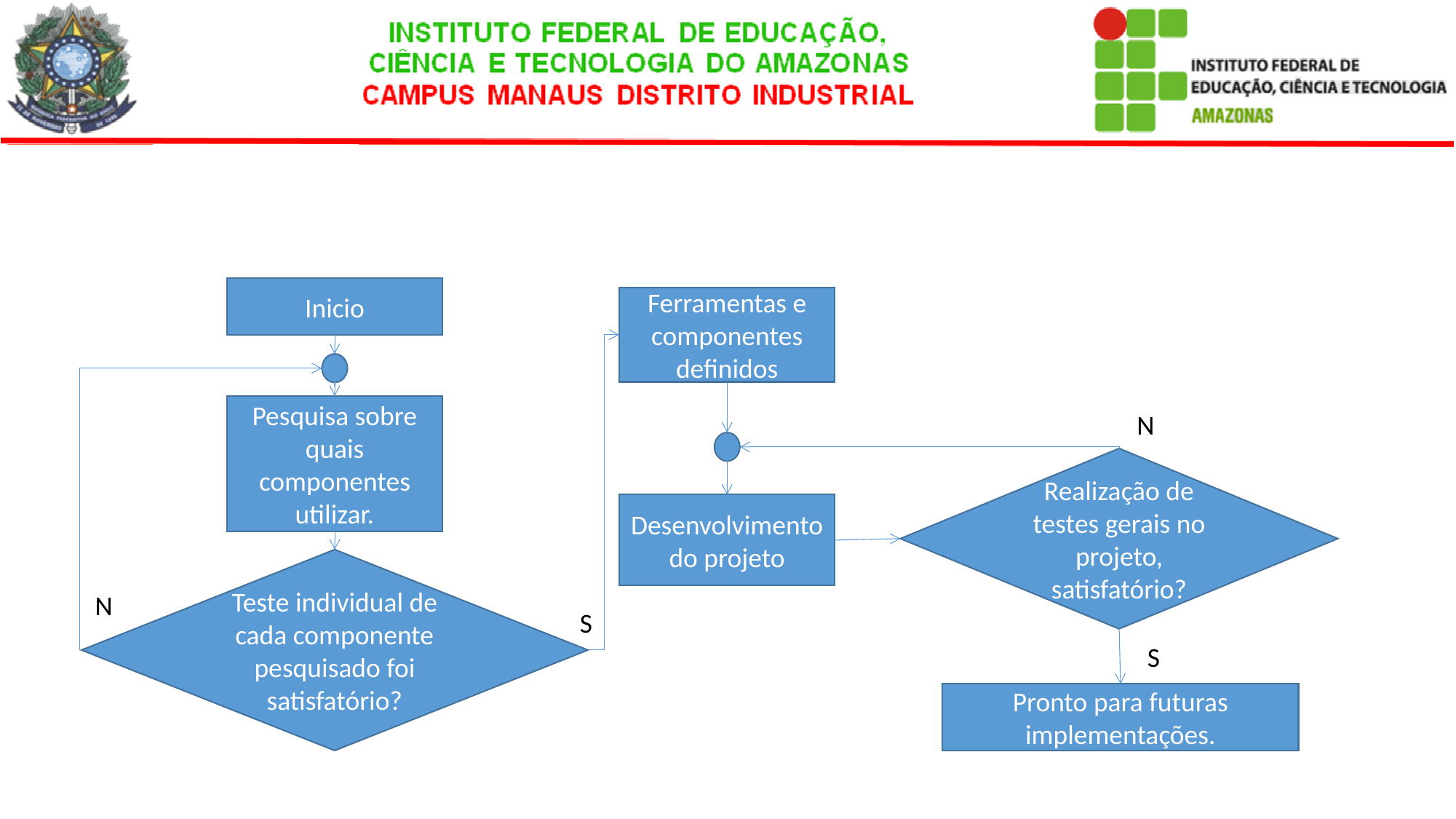

Inicio
Ferramentas e componentes definidos

Pesquisa sobre quais componentes utilizar.
N

Realização de testes gerais no projeto, satisfatório?
Desenvolvimento do projeto
Teste individual de cada componente pesquisado foi satisfatório?
N
S
S
Pronto para futuras implementações.